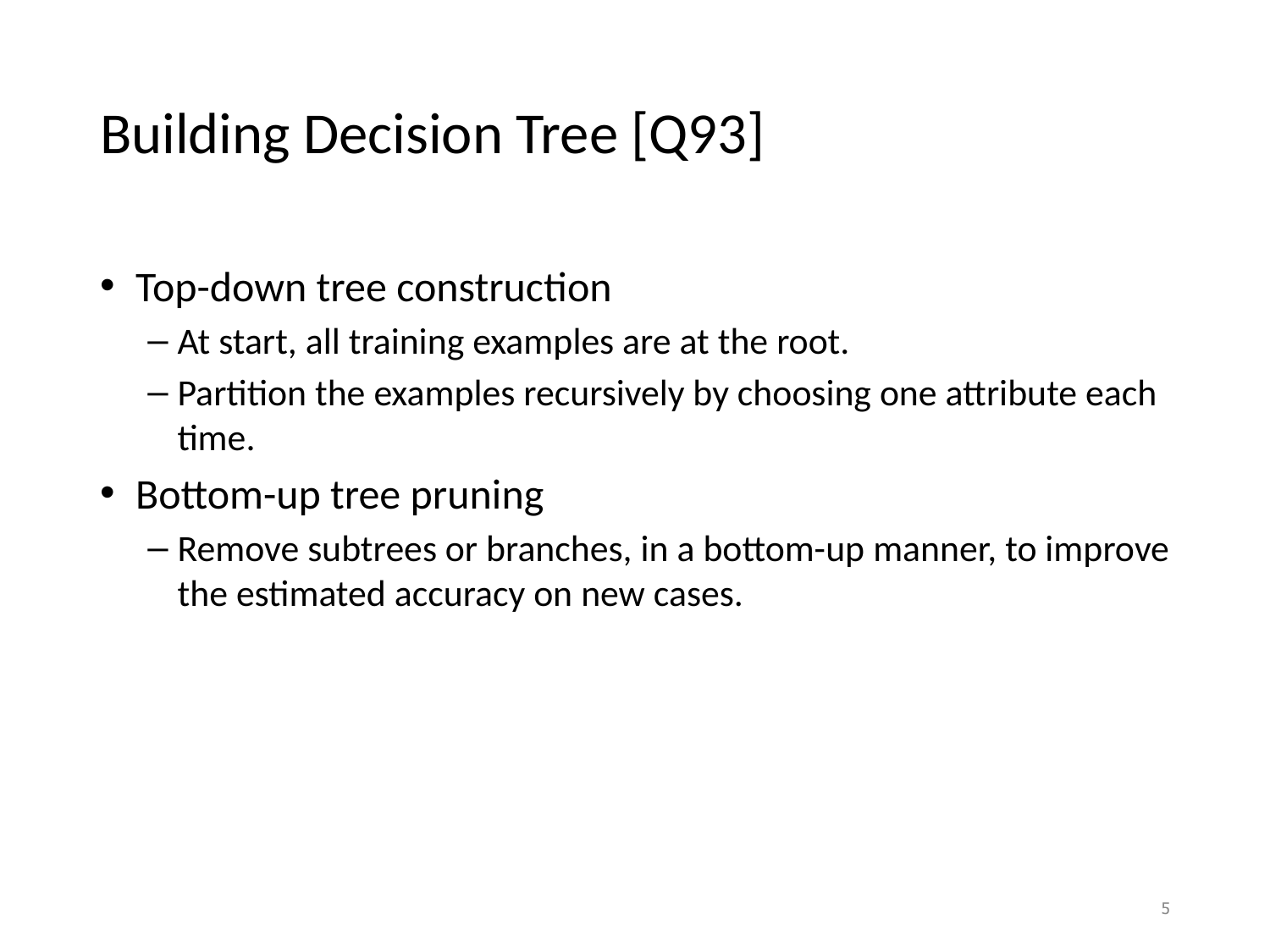

# Building Decision Tree [Q93]
Top-down tree construction
At start, all training examples are at the root.
Partition the examples recursively by choosing one attribute each time.
Bottom-up tree pruning
Remove subtrees or branches, in a bottom-up manner, to improve the estimated accuracy on new cases.
5